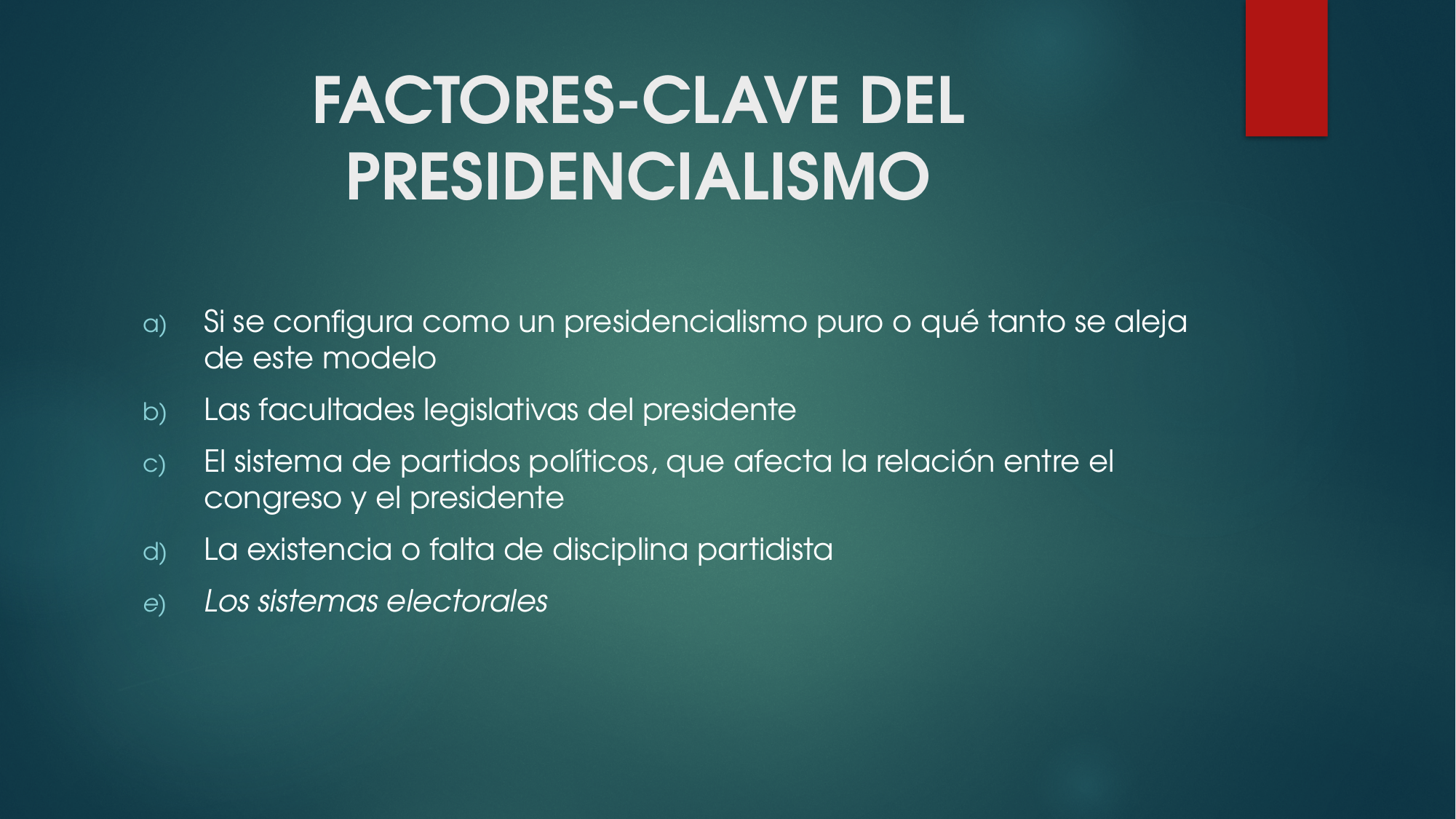

# FACTORES-CLAVE DEL PRESIDENCIALISMO

Si se configura como un presidencialismo puro o qué tanto se aleja de este modelo
Las facultades legislativas del presidente
El sistema de partidos políticos, que afecta la relación entre el congreso y el presidente
La existencia o falta de disciplina partidista
Los sistemas electorales